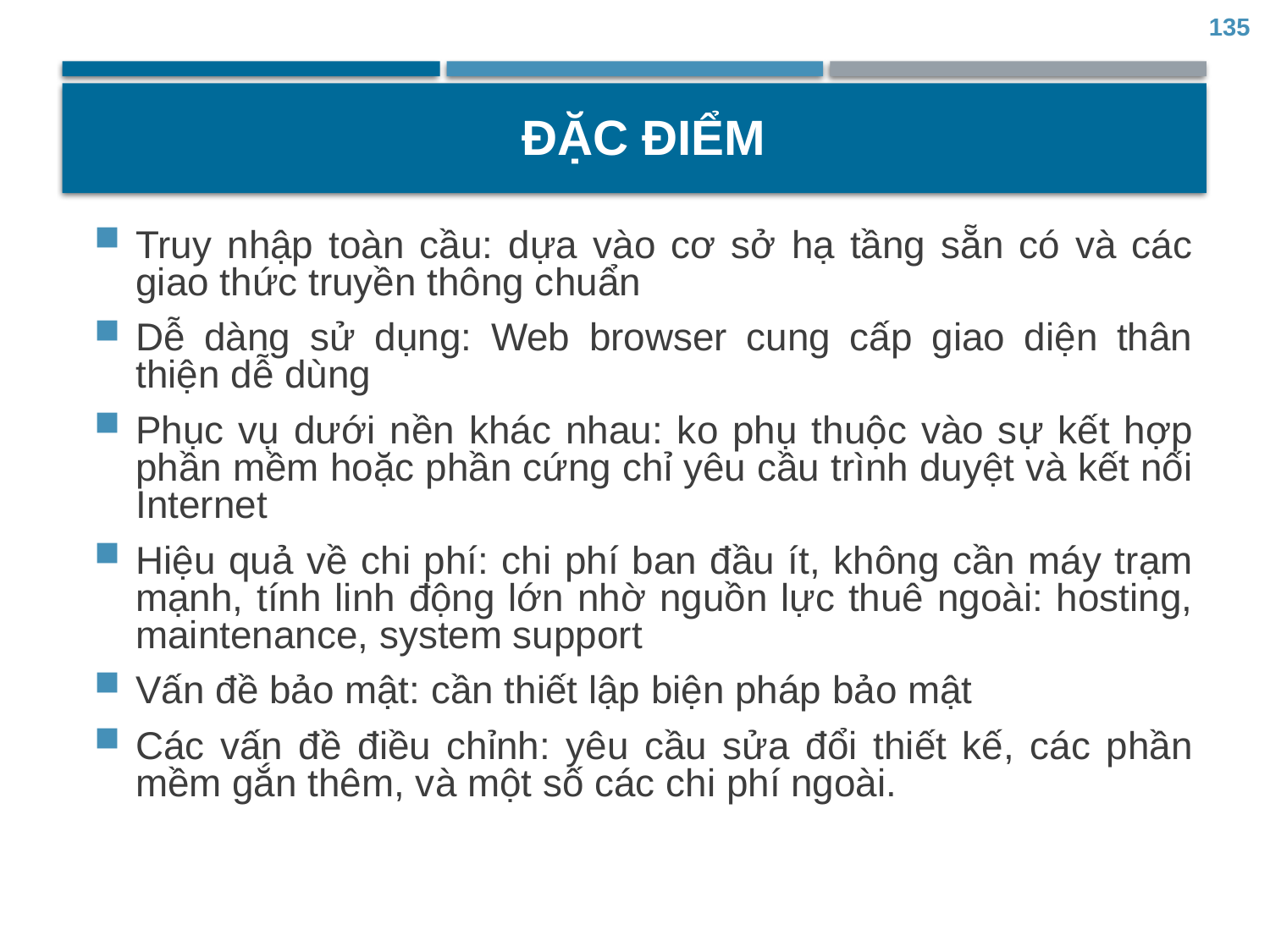

135
# Đặc điểm
Truy nhập toàn cầu: dựa vào cơ sở hạ tầng sẵn có và các giao thức truyền thông chuẩn
Dễ dàng sử dụng: Web browser cung cấp giao diện thân thiện dễ dùng
Phục vụ dưới nền khác nhau: ko phụ thuộc vào sự kết hợp phần mềm hoặc phần cứng chỉ yêu cầu trình duyệt và kết nối Internet
Hiệu quả về chi phí: chi phí ban đầu ít, không cần máy trạm mạnh, tính linh động lớn nhờ nguồn lực thuê ngoài: hosting, maintenance, system support
Vấn đề bảo mật: cần thiết lập biện pháp bảo mật
Các vấn đề điều chỉnh: yêu cầu sửa đổi thiết kế, các phần mềm gắn thêm, và một số các chi phí ngoài.